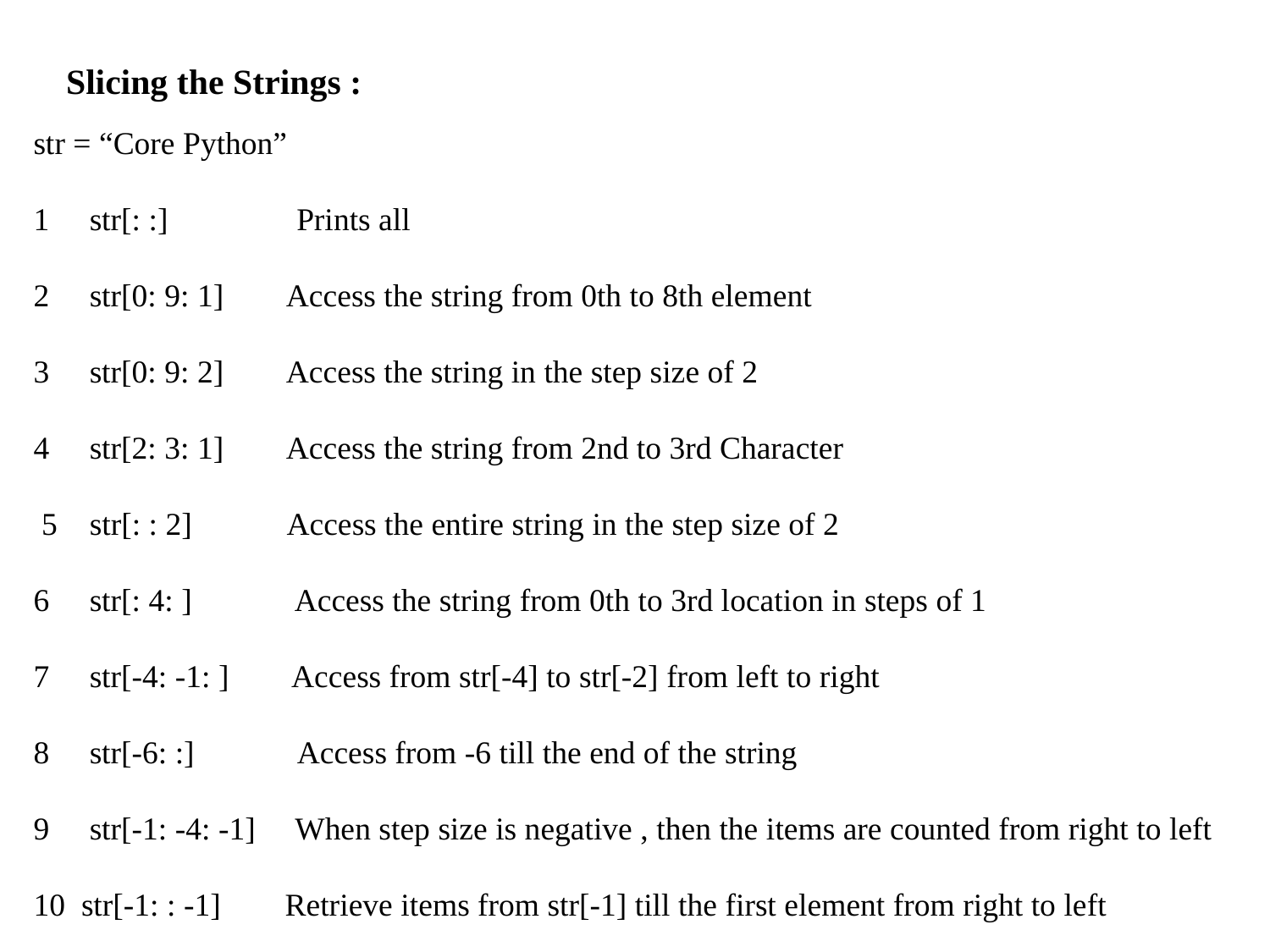

Slicing the Strings :
str = “Core Python”

1     str[: :]                Prints all

2     str[0: 9: 1]        Access the string from 0th to 8th element

3     str[0: 9: 2]        Access the string in the step size of 2

4     str[2: 3: 1]        Access the string from 2nd to 3rd Character

 5    str[: : 2]            Access the entire string in the step size of 2

6     str[: 4: ]             Access the string from 0th to 3rd location in steps of 1

7     str[-4: -1: ]        Access from str[-4] to str[-2] from left to right

8     str[-6: :]             Access from -6 till the end of the string

9     str[-1: -4: -1]     When step size is negative , then the items are counted from right to left

10  str[-1: : -1]        Retrieve items from str[-1] till the first element from right to left